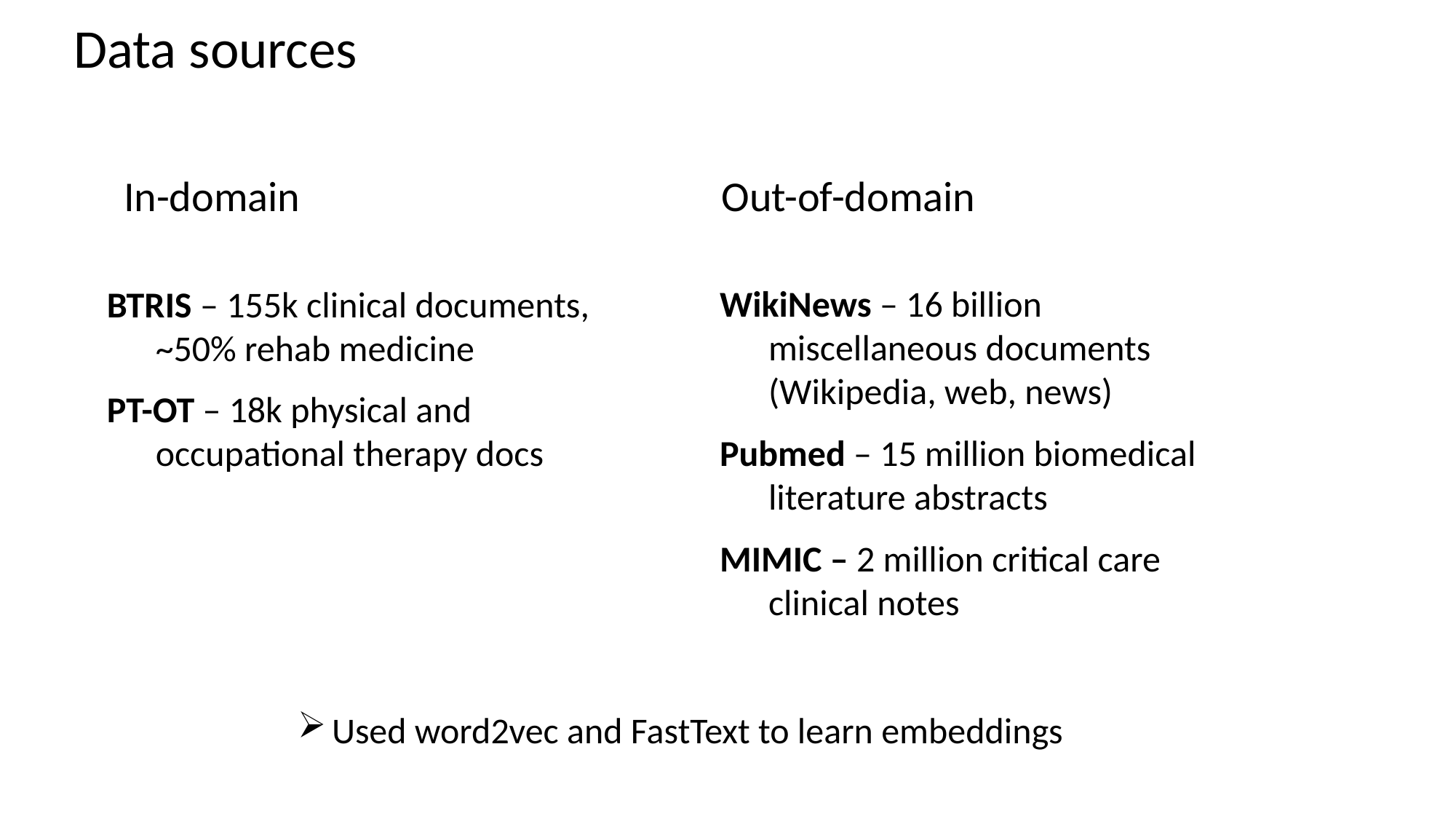

# Data sources
In-domain
Out-of-domain
BTRIS – 155k clinical documents, ~50% rehab medicine
PT-OT – 18k physical and occupational therapy docs
WikiNews – 16 billion miscellaneous documents (Wikipedia, web, news)
Pubmed – 15 million biomedical literature abstracts
MIMIC – 2 million critical care clinical notes
Used word2vec and FastText to learn embeddings